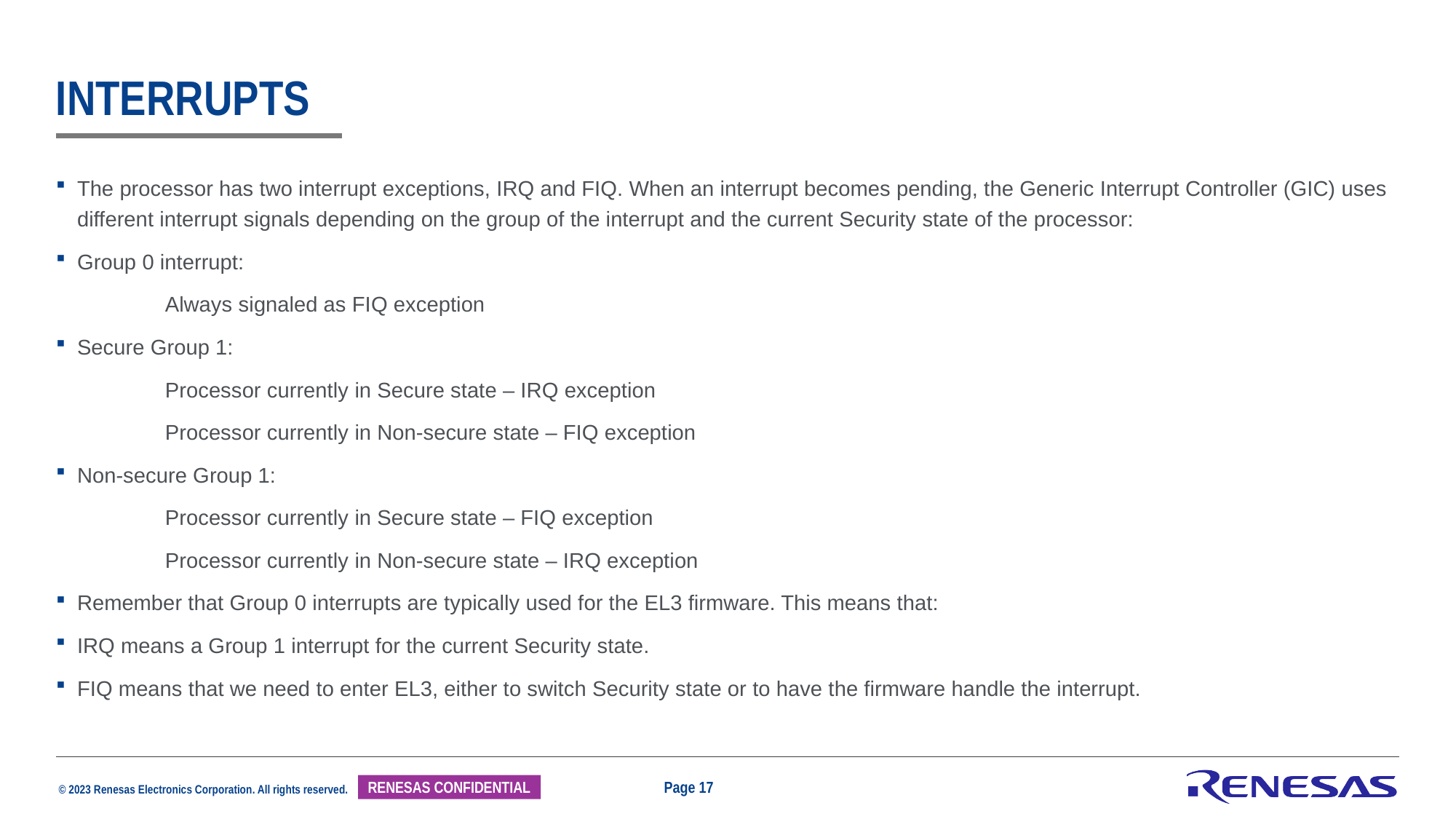

# Interrupts
The processor has two interrupt exceptions, IRQ and FIQ. When an interrupt becomes pending, the Generic Interrupt Controller (GIC) uses different interrupt signals depending on the group of the interrupt and the current Security state of the processor:
Group 0 interrupt:
	Always signaled as FIQ exception
Secure Group 1:
	Processor currently in Secure state – IRQ exception
	Processor currently in Non-secure state – FIQ exception
Non-secure Group 1:
	Processor currently in Secure state – FIQ exception
	Processor currently in Non-secure state – IRQ exception
Remember that Group 0 interrupts are typically used for the EL3 firmware. This means that:
IRQ means a Group 1 interrupt for the current Security state.
FIQ means that we need to enter EL3, either to switch Security state or to have the firmware handle the interrupt.